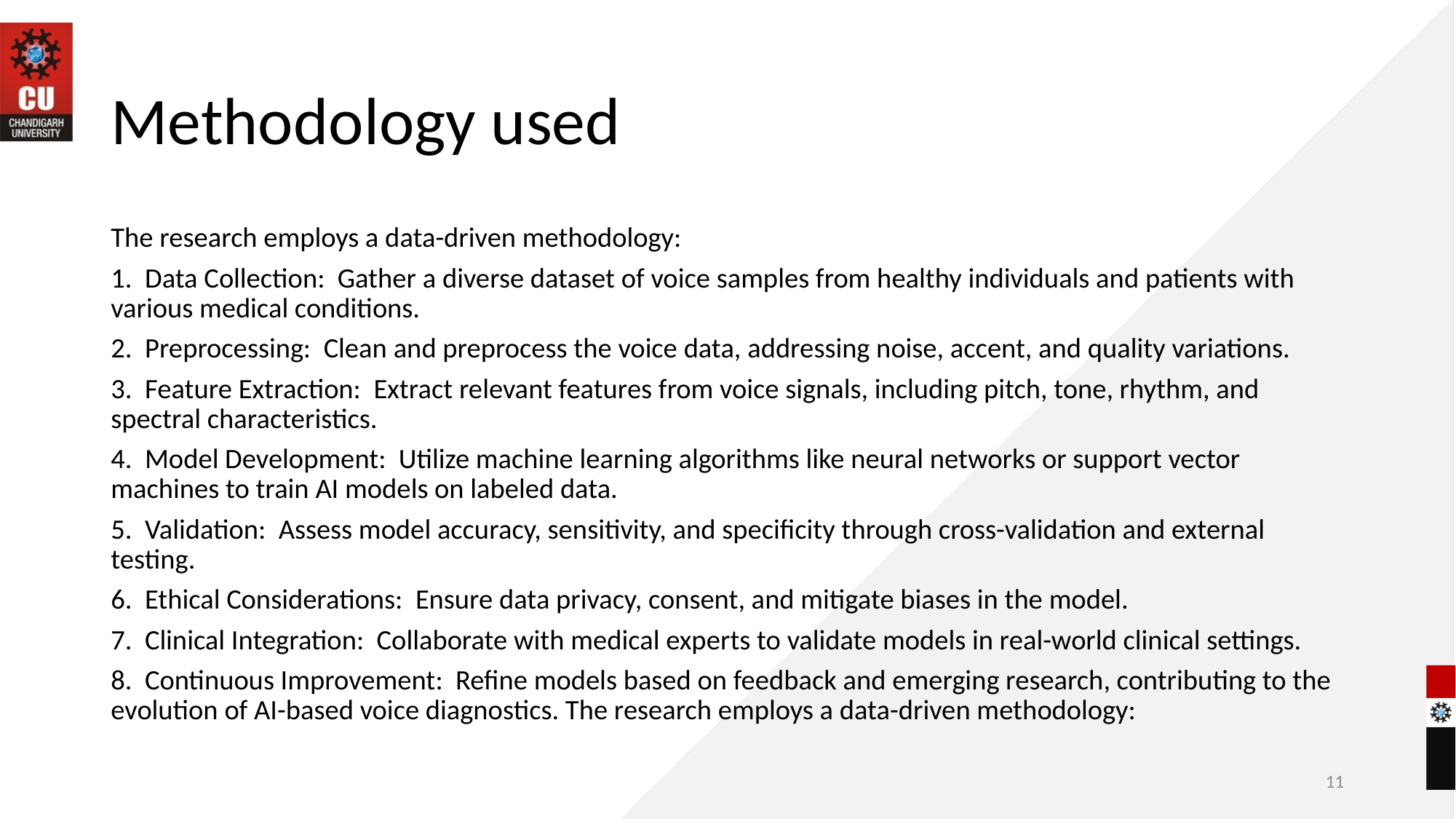

# Methodology used
The research employs a data-driven methodology:
1.  Data Collection:  Gather a diverse dataset of voice samples from healthy individuals and patients with various medical conditions.
2.  Preprocessing:  Clean and preprocess the voice data, addressing noise, accent, and quality variations.
3.  Feature Extraction:  Extract relevant features from voice signals, including pitch, tone, rhythm, and spectral characteristics.
4.  Model Development:  Utilize machine learning algorithms like neural networks or support vector machines to train AI models on labeled data.
5.  Validation:  Assess model accuracy, sensitivity, and specificity through cross-validation and external testing.
6.  Ethical Considerations:  Ensure data privacy, consent, and mitigate biases in the model.
7.  Clinical Integration:  Collaborate with medical experts to validate models in real-world clinical settings.
8.  Continuous Improvement:  Refine models based on feedback and emerging research, contributing to the evolution of AI-based voice diagnostics. The research employs a data-driven methodology:
11